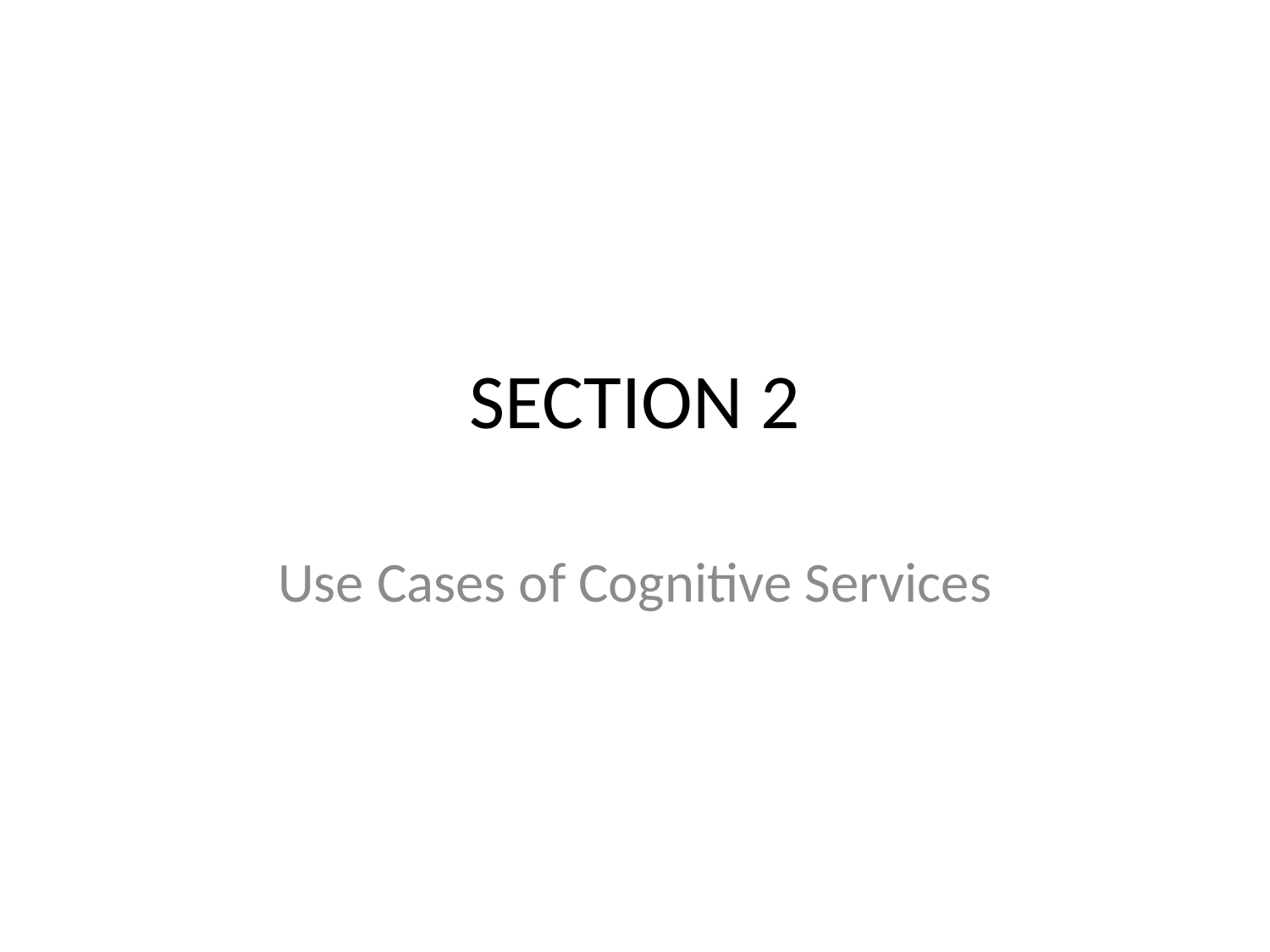

# SECTION 2
Use Cases of Cognitive Services